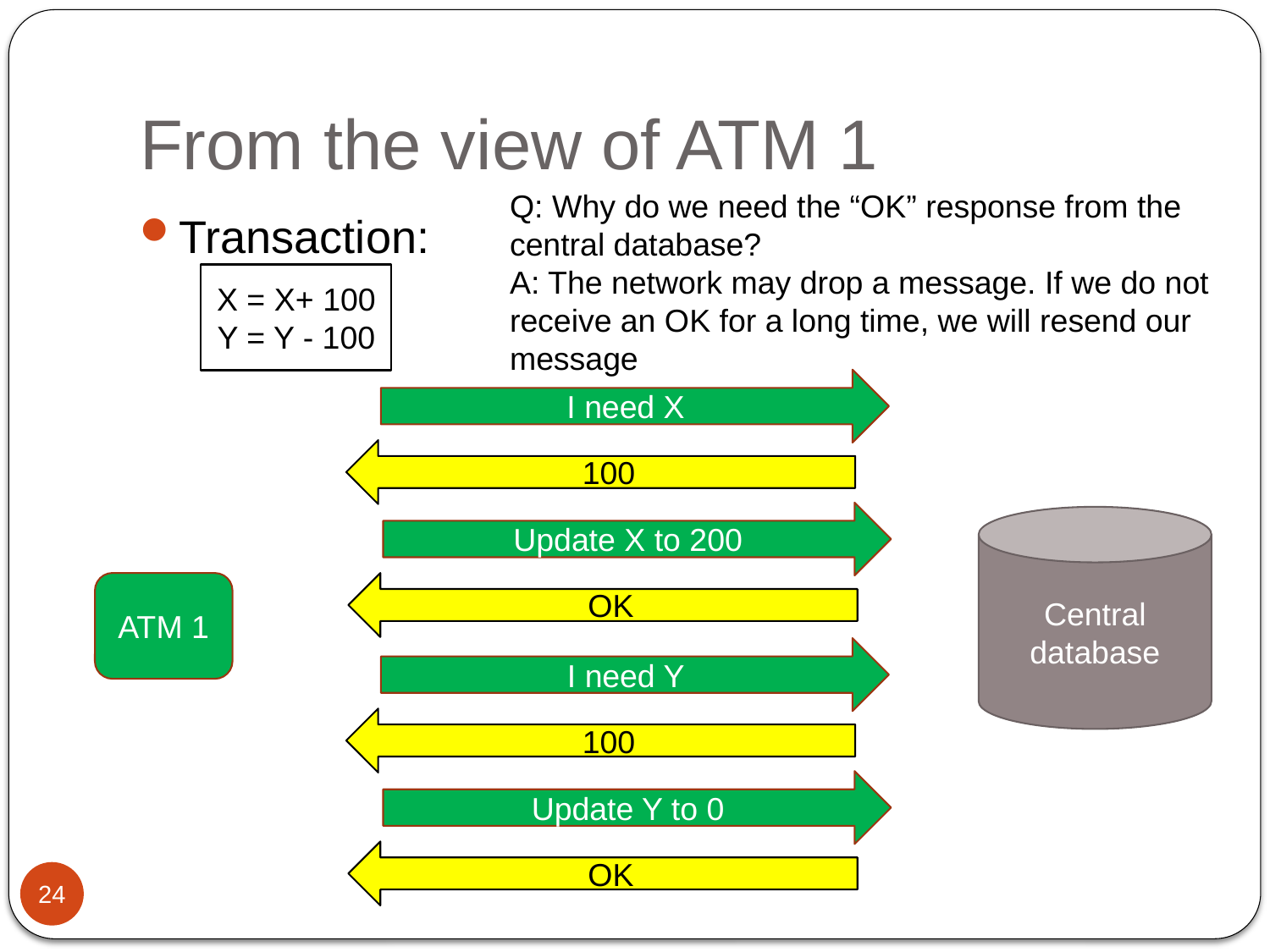

# From the view of ATM 1
Q: Why do we need the “OK” response from the central database?
A: The network may drop a message. If we do not receive an OK for a long time, we will resend our message
Transaction:
X = X+ 100
Y = Y - 100
I need X
100
Update X to 200
Central database
ATM 1
OK
I need Y
100
Update Y to 0
OK
24